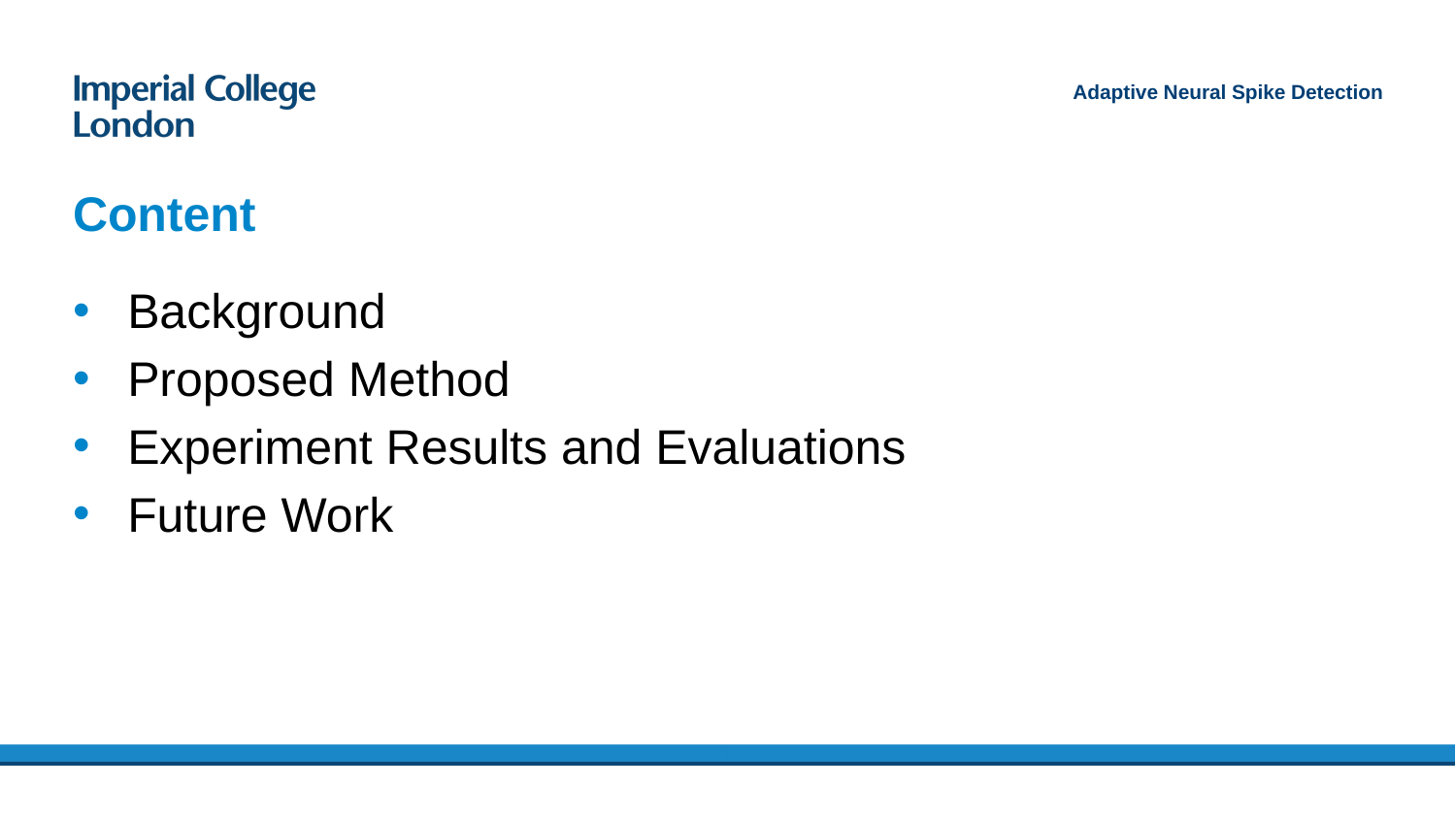

Adaptive Neural Spike Detection

# Content
Background
Proposed Method
Experiment Results and Evaluations
Future Work